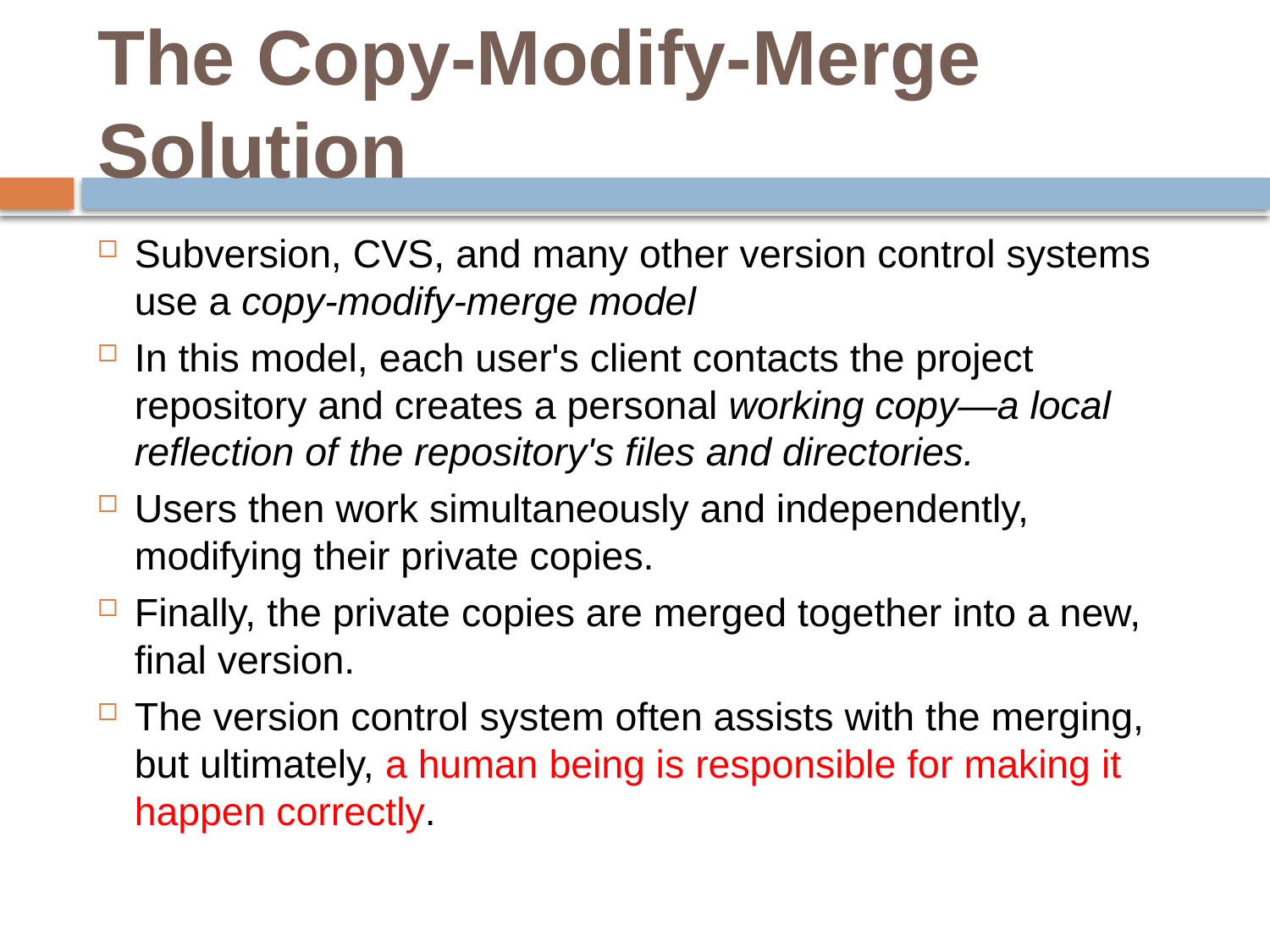

# The Copy-Modify-Merge Solution
Subversion, CVS, and many other version control systems use a copy-modify-merge model
In this model, each user's client contacts the project repository and creates a personal working copy—a local reflection of the repository's files and directories.
Users then work simultaneously and independently, modifying their private copies.
Finally, the private copies are merged together into a new, final version.
The version control system often assists with the merging, but ultimately, a human being is responsible for making it happen correctly.